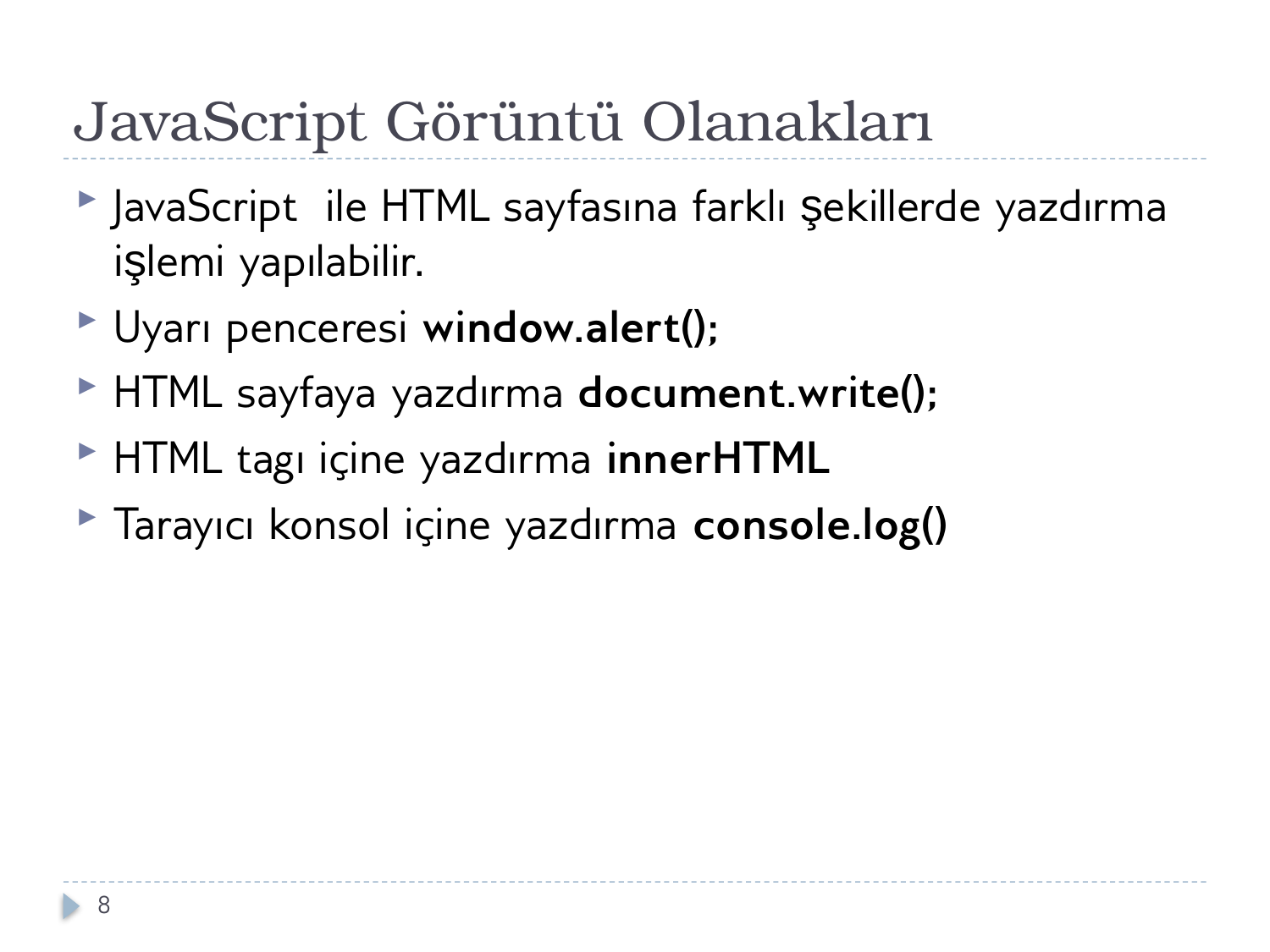

# JavaScript Görüntü Olanakları
JavaScript  ile HTML sayfasına farklı şekillerde yazdırma işlemi yapılabilir.
Uyarı penceresi window.alert();
HTML sayfaya yazdırma document.write();
HTML tagı içine yazdırma innerHTML
Tarayıcı konsol içine yazdırma console.log()

8